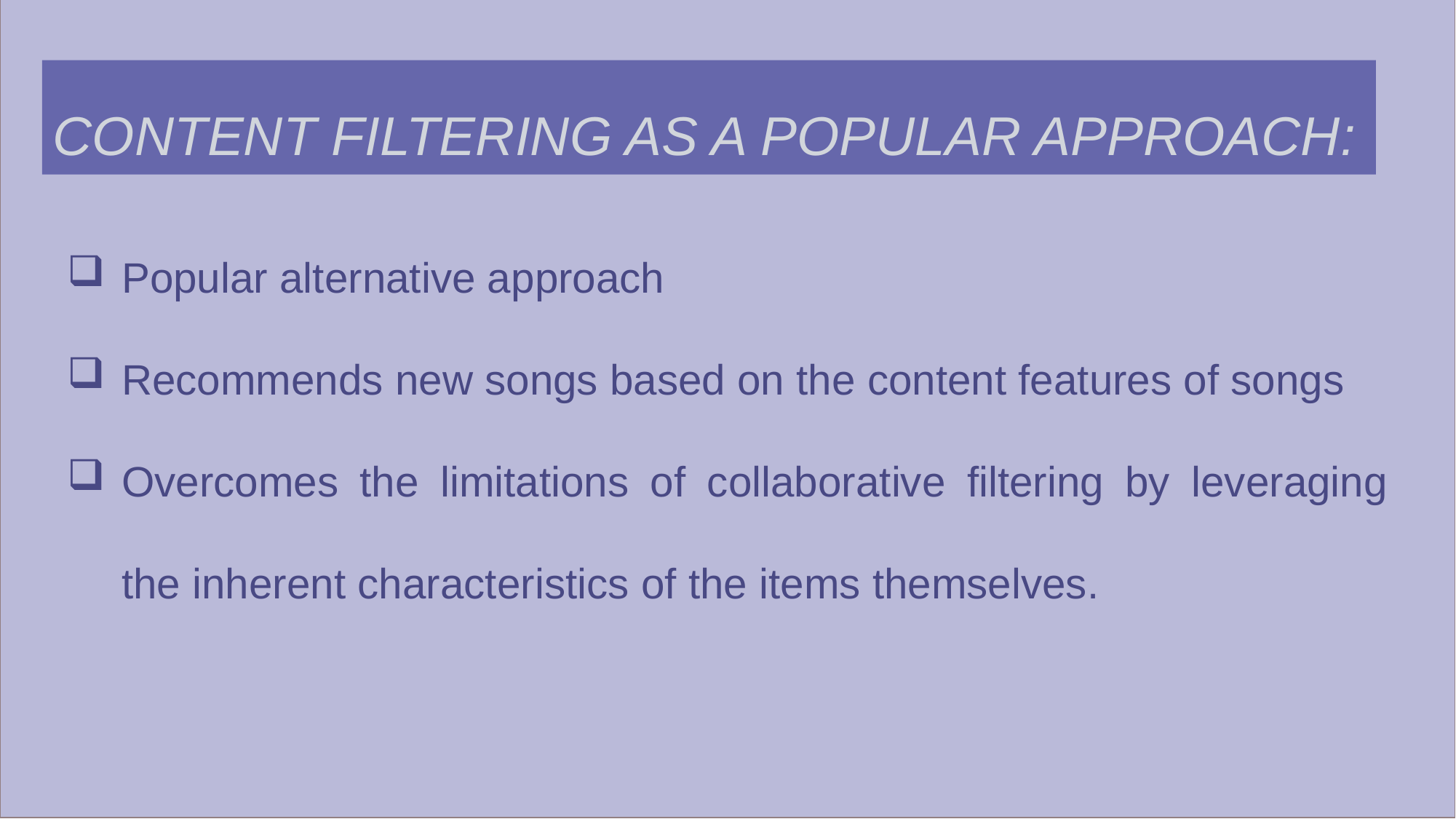

# Content filtering as a popular approach:
Popular alternative approach
Recommends new songs based on the content features of songs
Overcomes the limitations of collaborative filtering by leveraging the inherent characteristics of the items themselves.